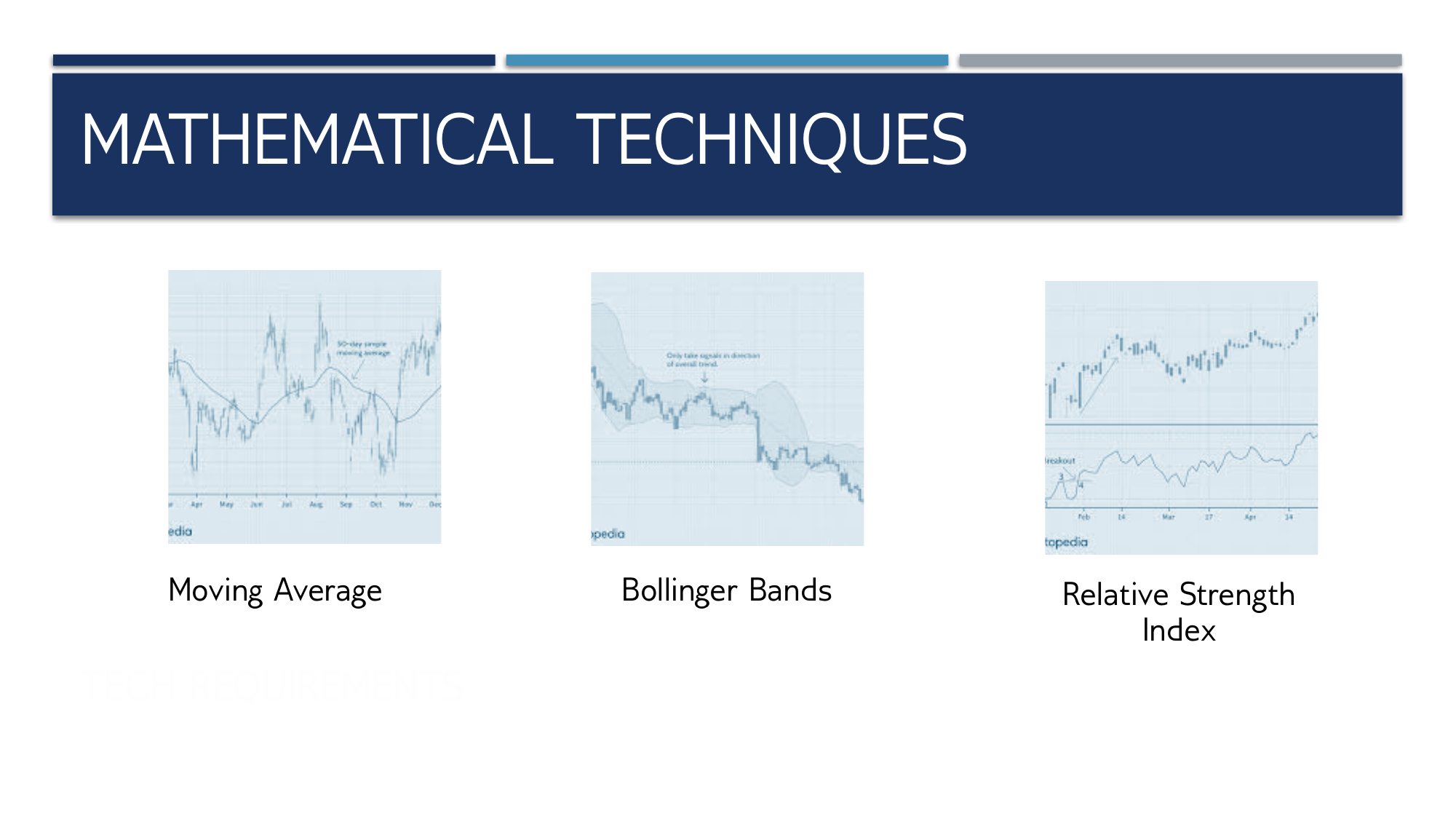

MATHEMATICAL TECHNIQUES
Moving Average
Bollinger Bands
Relative Strength Index
# Tech Requirements